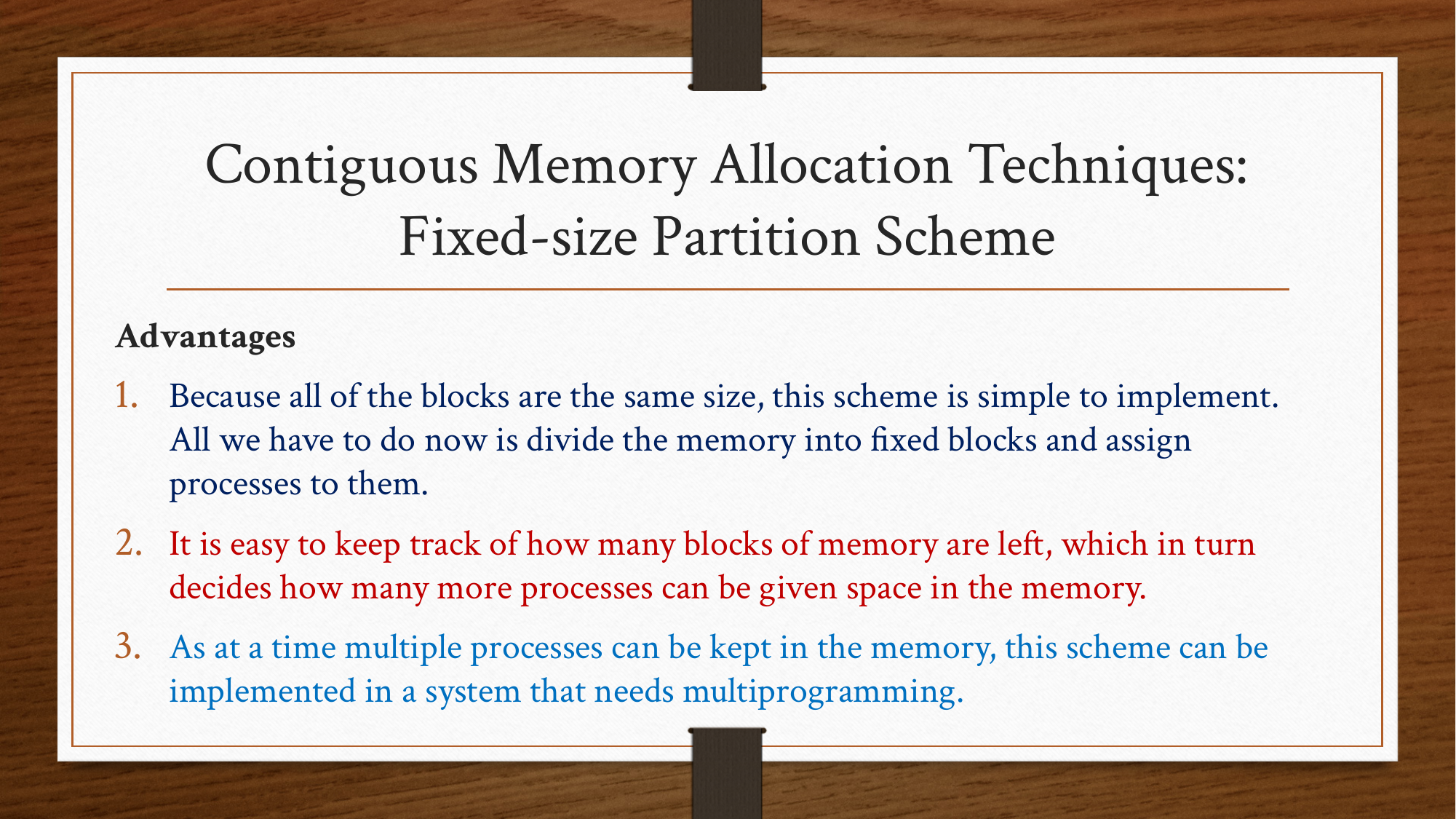

# Contiguous Memory Allocation Techniques: Fixed-size Partition Scheme
Advantages
Because all of the blocks are the same size, this scheme is simple to implement. All we have to do now is divide the memory into fixed blocks and assign processes to them.
It is easy to keep track of how many blocks of memory are left, which in turn decides how many more processes can be given space in the memory.
As at a time multiple processes can be kept in the memory, this scheme can be implemented in a system that needs multiprogramming.